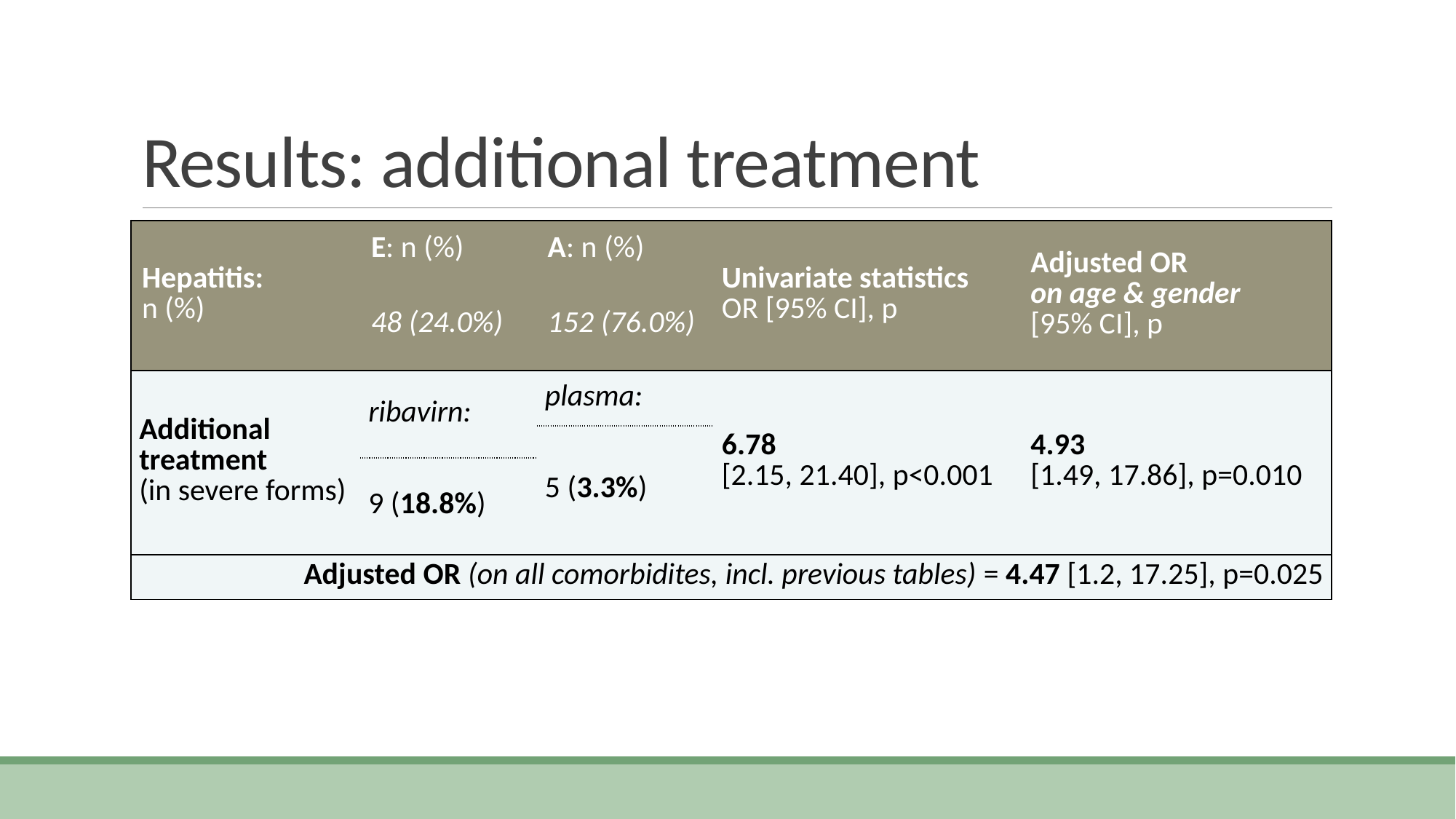

# Results: additional treatment
| Hepatitis: n (%) | E: n (%) | A: n (%) | Univariate statistics OR [95% CI], p | Adjusted OR on age & gender [95% CI], p |
| --- | --- | --- | --- | --- |
|  | 48 (24.0%) | 152 (76.0%) |  |  |
| Additional treatment (in severe forms) | ribavirn: | plasma: | 6.78 [2.15, 21.40], p<0.001 | 4.93 [1.49, 17.86], p=0.010 |
|  |  | 5 (3.3%) |  |  |
|  | 9 (18.8%) |  |  |  |
| Adjusted OR (on all comorbidites, incl. previous tables) = 4.47 [1.2, 17.25], p=0.025 |  |  |  |  |